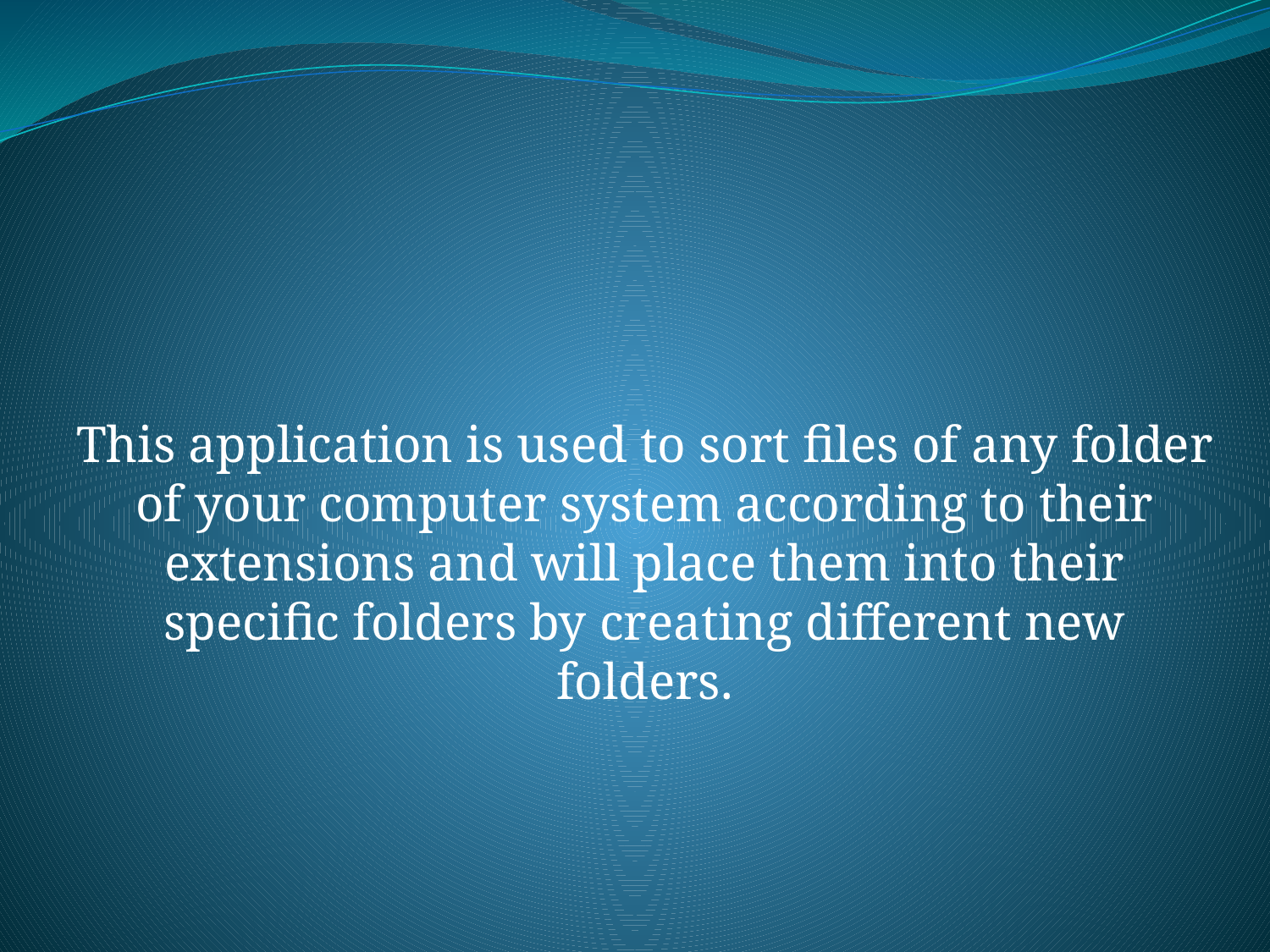

This application is used to sort files of any folder of your computer system according to their extensions and will place them into their specific folders by creating different new folders.